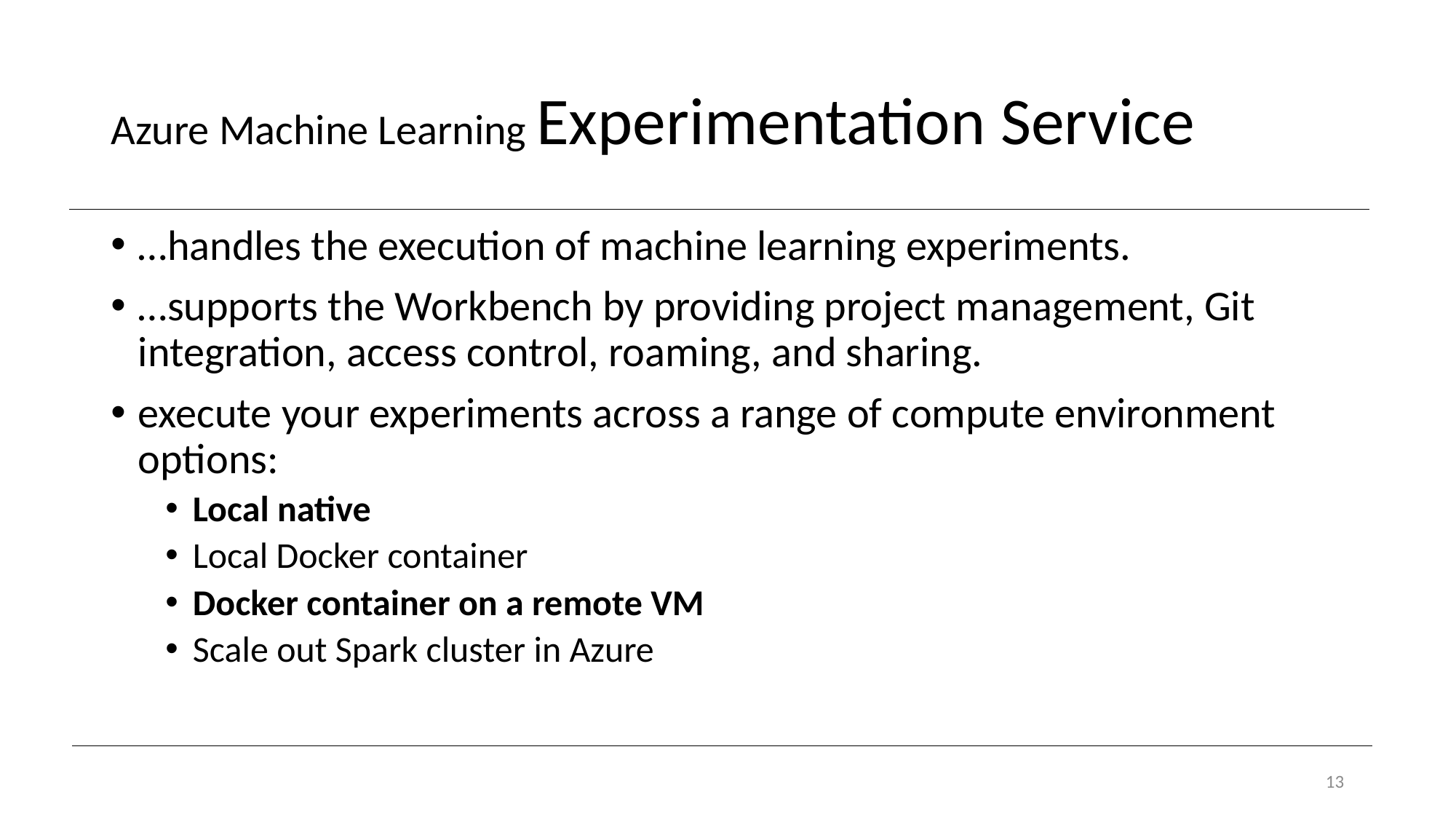

# Azure Machine Learning Experimentation Service
…handles the execution of machine learning experiments.
…supports the Workbench by providing project management, Git integration, access control, roaming, and sharing.
execute your experiments across a range of compute environment options:
Local native
Local Docker container
Docker container on a remote VM
Scale out Spark cluster in Azure

13